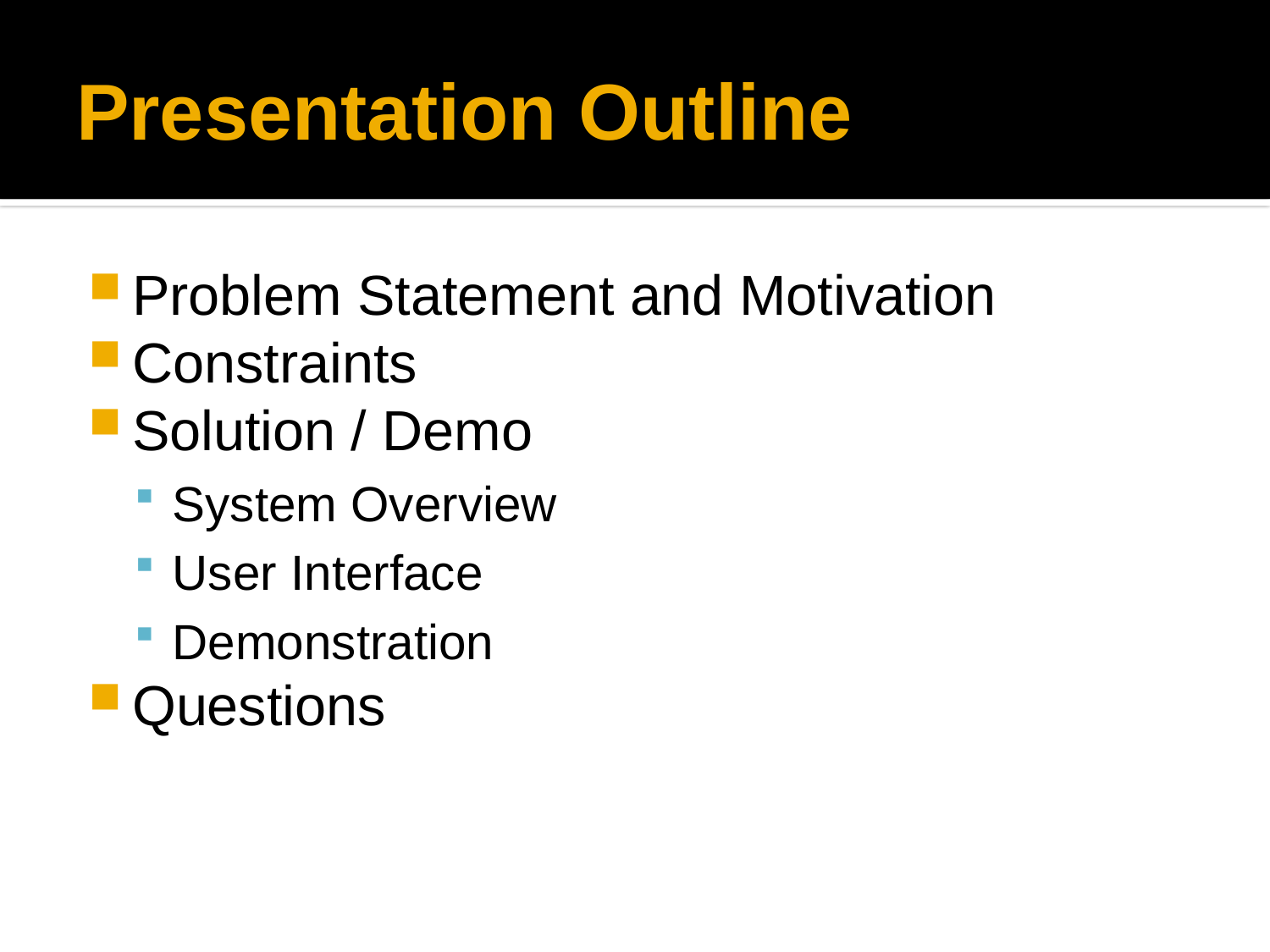

# Presentation Outline
Problem Statement and Motivation
Constraints
Solution / Demo
System Overview
User Interface
Demonstration
Questions